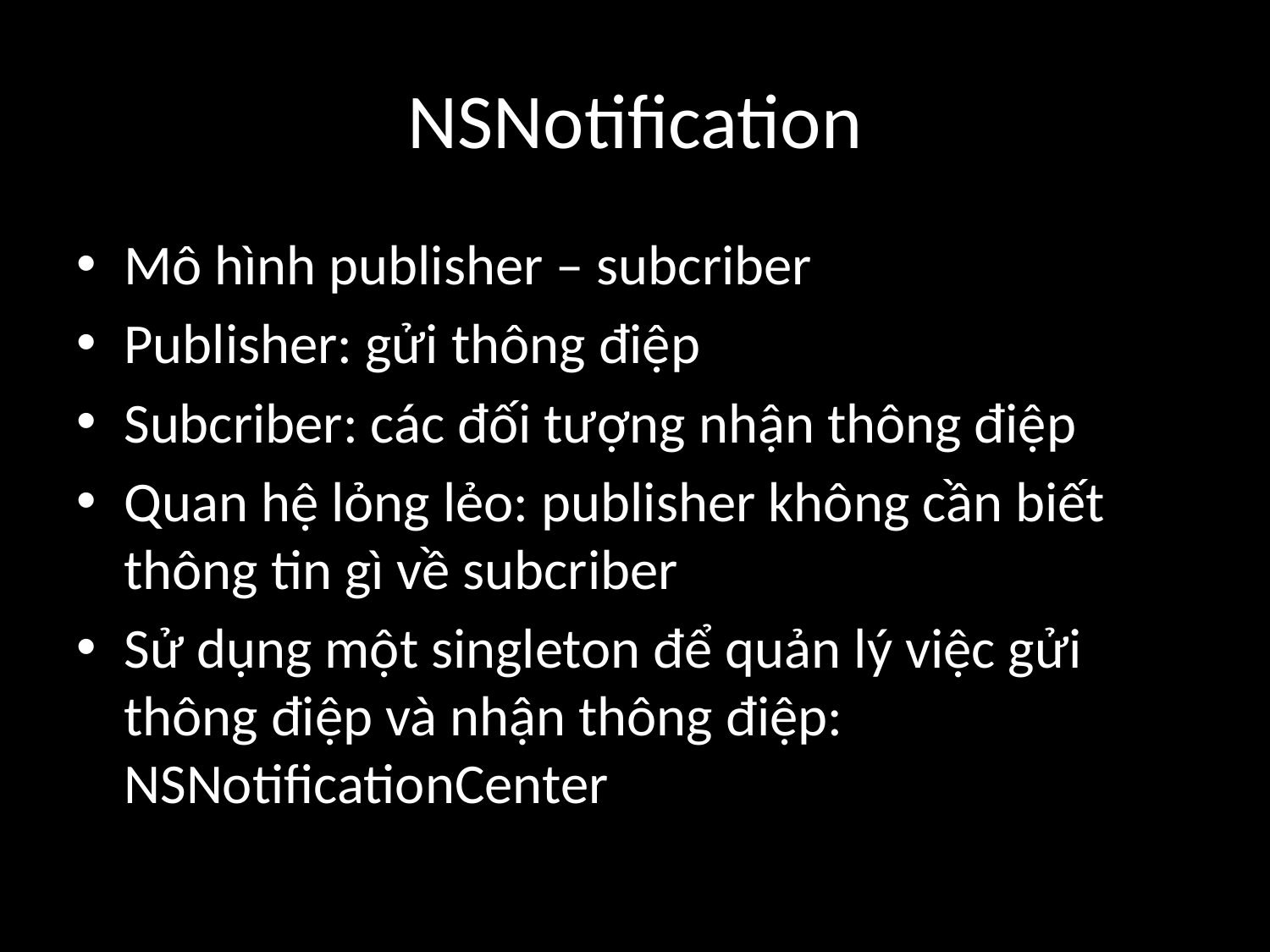

# NSNotification
Mô hình publisher – subcriber
Publisher: gửi thông điệp
Subcriber: các đối tượng nhận thông điệp
Quan hệ lỏng lẻo: publisher không cần biết thông tin gì về subcriber
Sử dụng một singleton để quản lý việc gửi thông điệp và nhận thông điệp: NSNotificationCenter